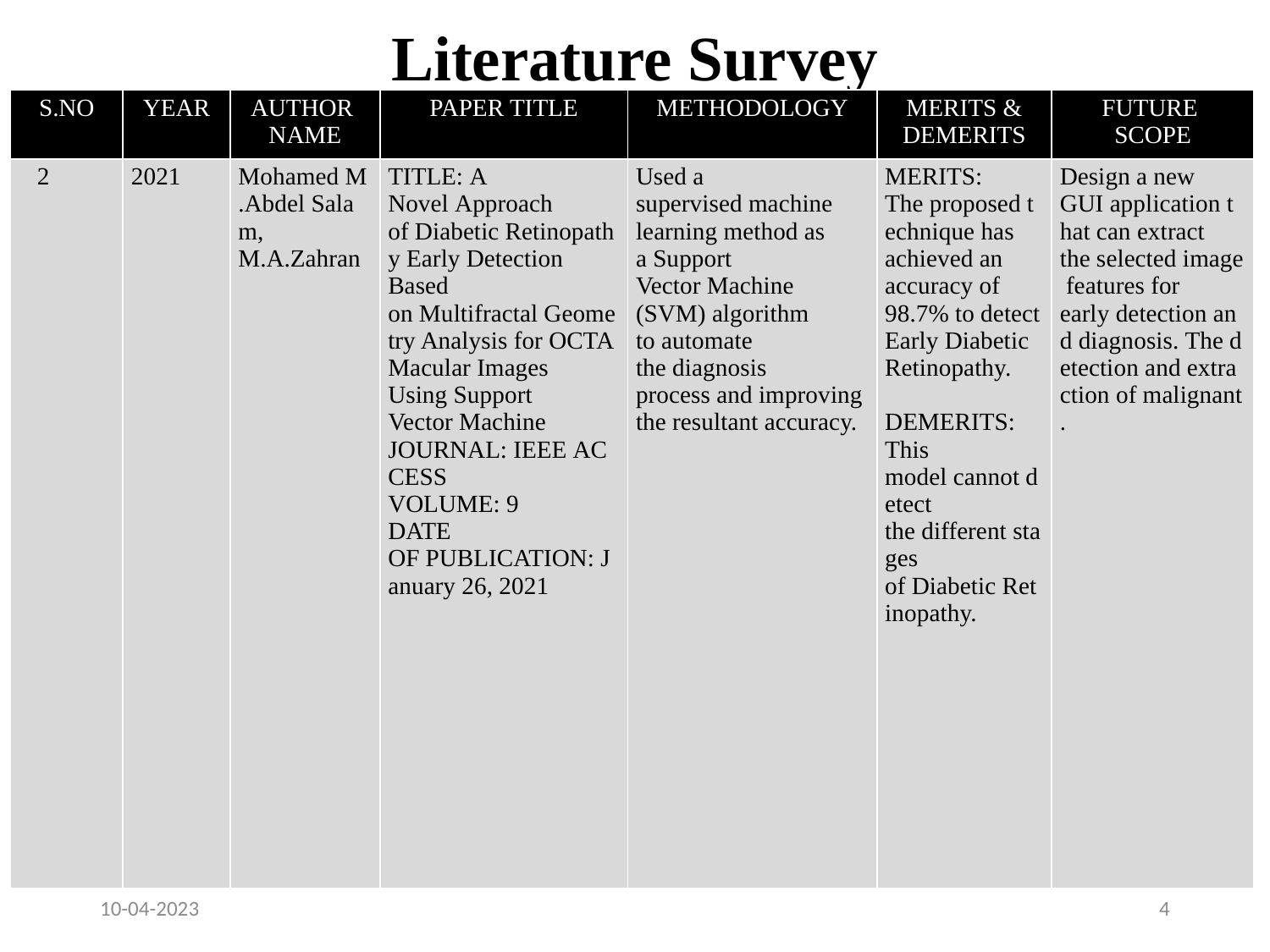

# Literature Survey
| S.NO​ ​ | YEAR​ | AUTHOR  NAME​ | PAPER TITLE​ | METHODOLOGY​ | MERITS &​ DEMERITS​ | FUTURE  SCOPE​ |
| --- | --- | --- | --- | --- | --- | --- |
| 2​ | 2021​ | Mohamed M.Abdel Salam, ​ M.A.Zahran​ | TITLE: A Novel Approach of Diabetic Retinopathy Early Detection Based on Multifractal Geometry Analysis for OCTA Macular Images Using Support Vector Machine​ JOURNAL: IEEE ACCESS​ VOLUME: 9​ DATE OF PUBLICATION: January 26, 2021​ | Used a supervised machine learning method as a Support Vector Machine (SVM) algorithm to automate the diagnosis process and improving the resultant accuracy.​ | MERITS:​ The proposed technique has achieved an accuracy of 98.7% to detect Early Diabetic Retinopathy.​ ​ DEMERITS:​ This model cannot detect the different stages of Diabetic Retinopathy.​ ​ ​ | Design a new GUI application that can extract the selected image features for early detection and diagnosis. The detection and extraction of malignant.​ ​ |
10-04-2023
4